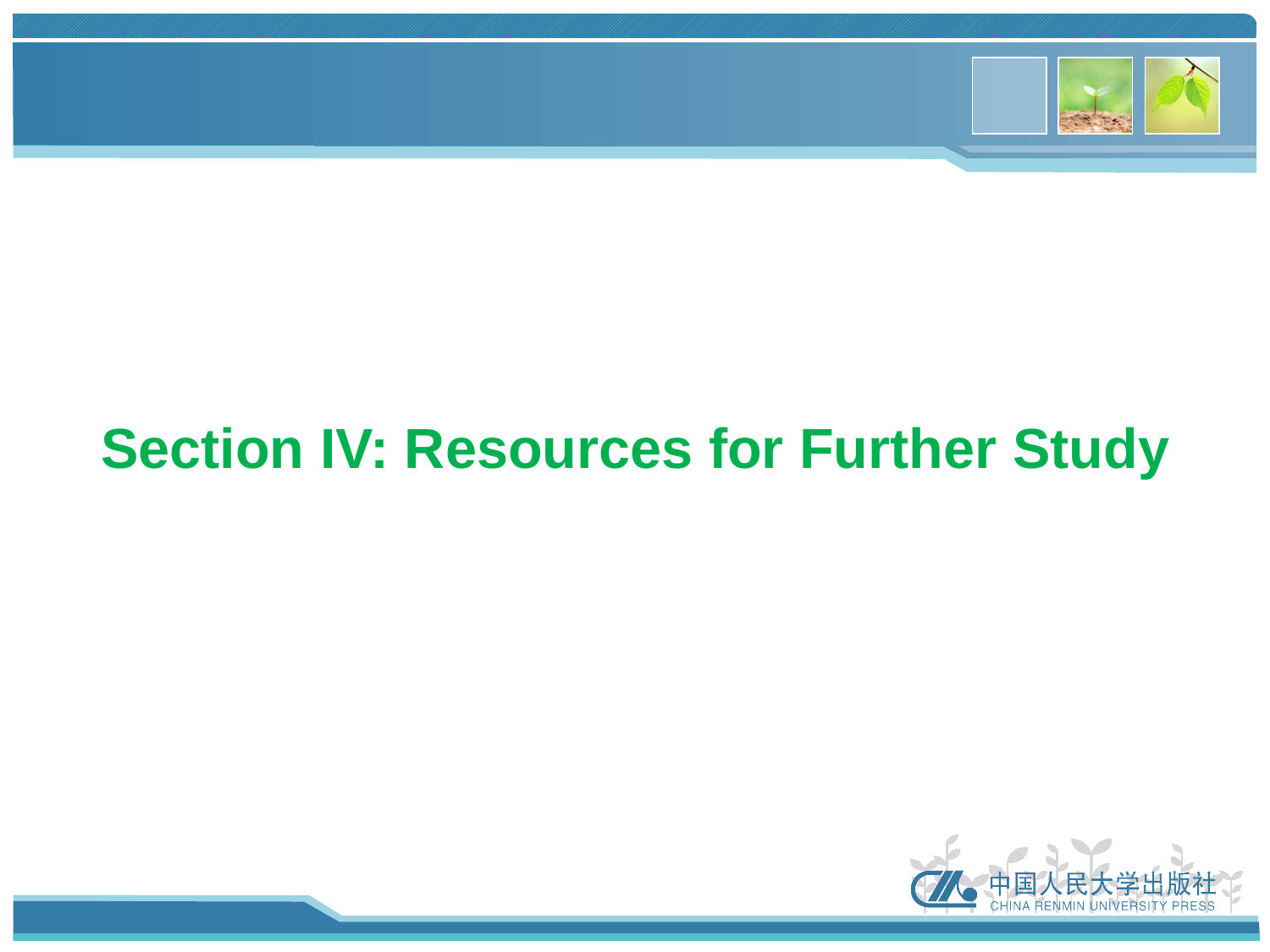

# Part 1 Translation
Section IV: Resources for Further Study